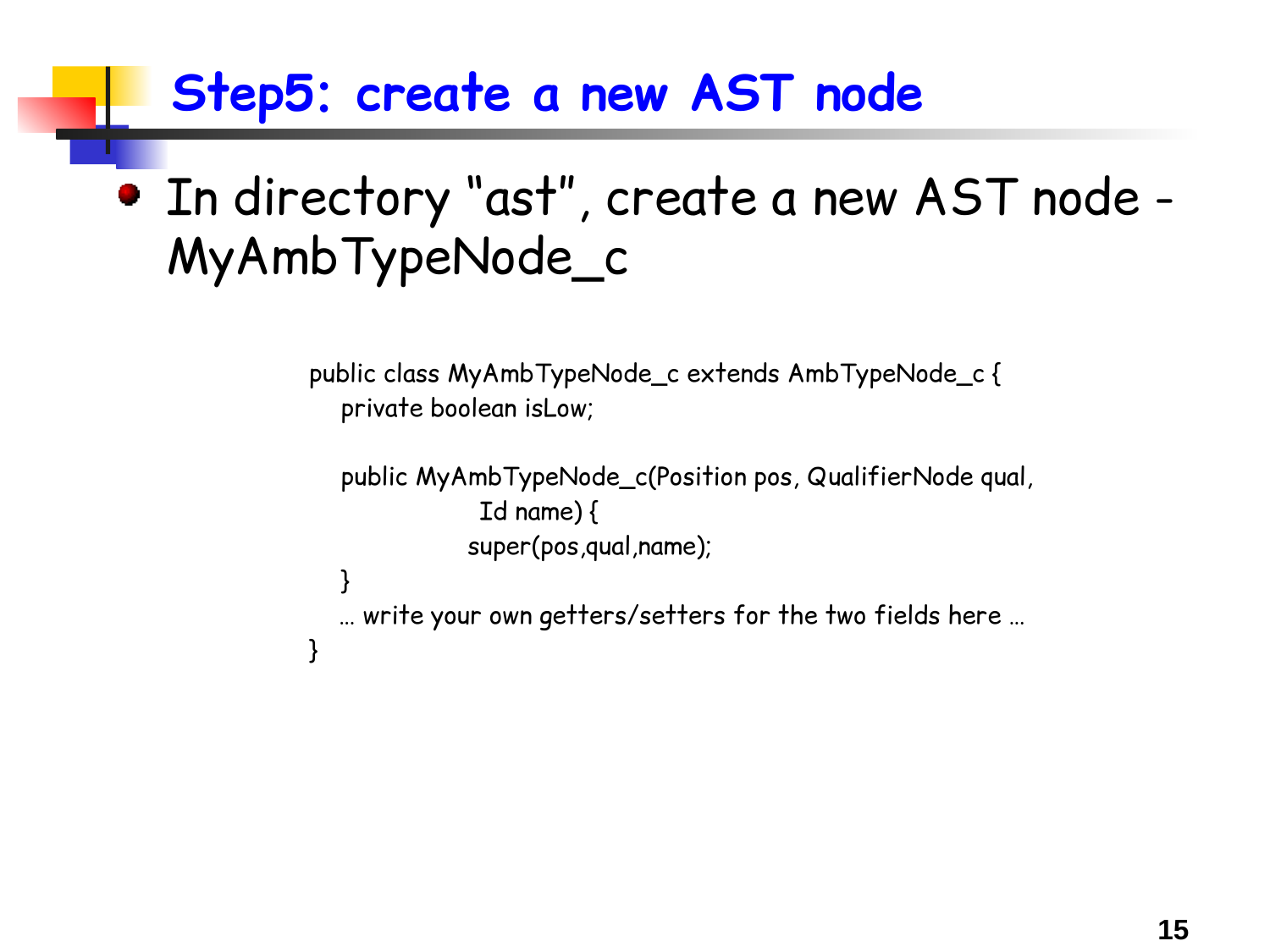

# Step5: create a new AST node
In directory “ast”, create a new AST node - MyAmbTypeNode_c

public class MyAmbTypeNode_c extends AmbTypeNode_c {
	private boolean isLow;

	public MyAmbTypeNode_c(Position pos, QualifierNode qual,
                       Id name) {
    		super(pos,qual,name);
  	}
    … write your own getters/setters for the two fields here …
}